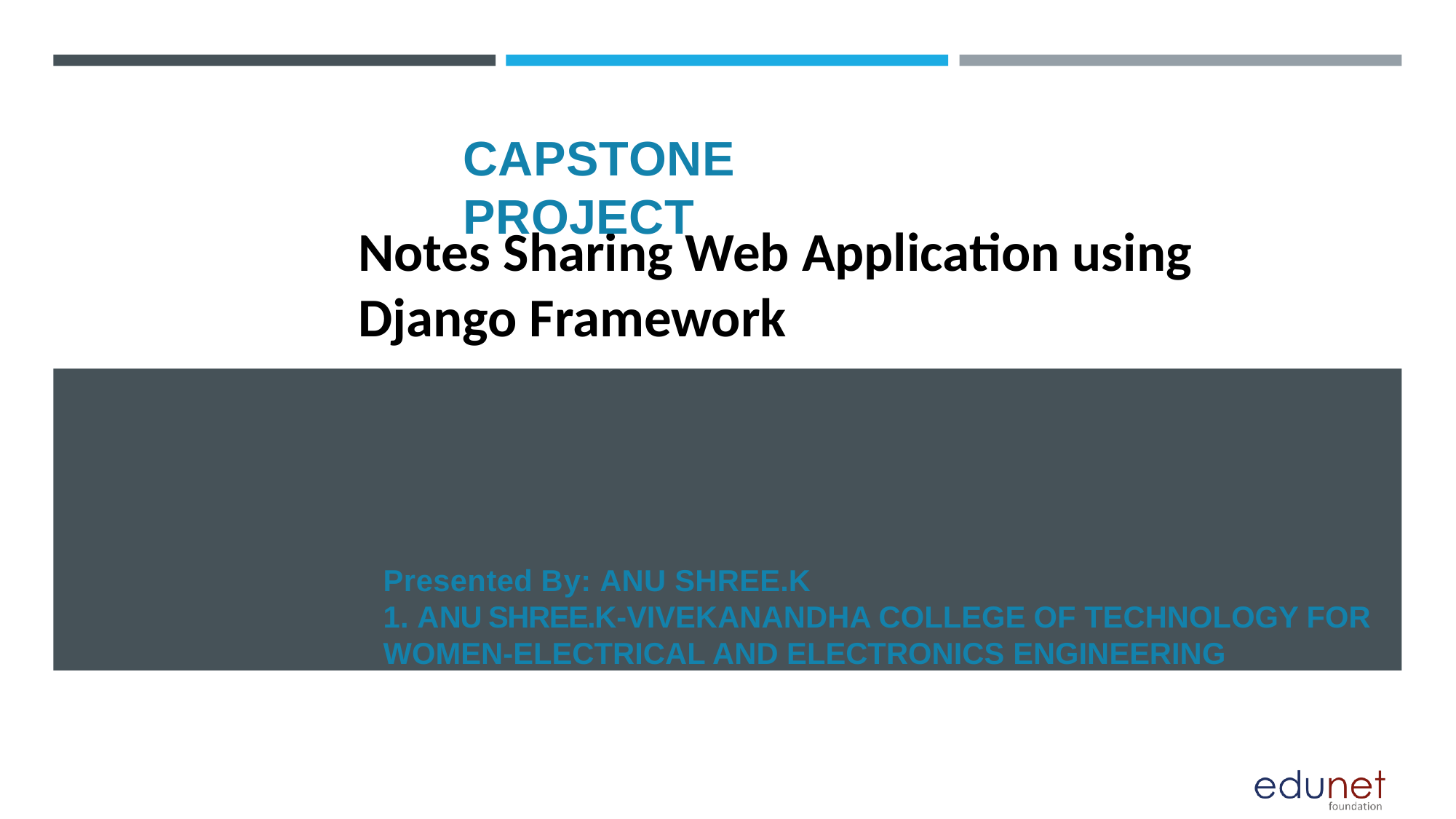

# CAPSTONE PROJECT
Notes Sharing Web Application using Django Framework

Presented By: ANU SHREE.K
1. ANU SHREE.K-VIVEKANANDHA COLLEGE OF TECHNOLOGY FOR WOMEN-ELECTRICAL AND ELECTRONICS ENGINEERING